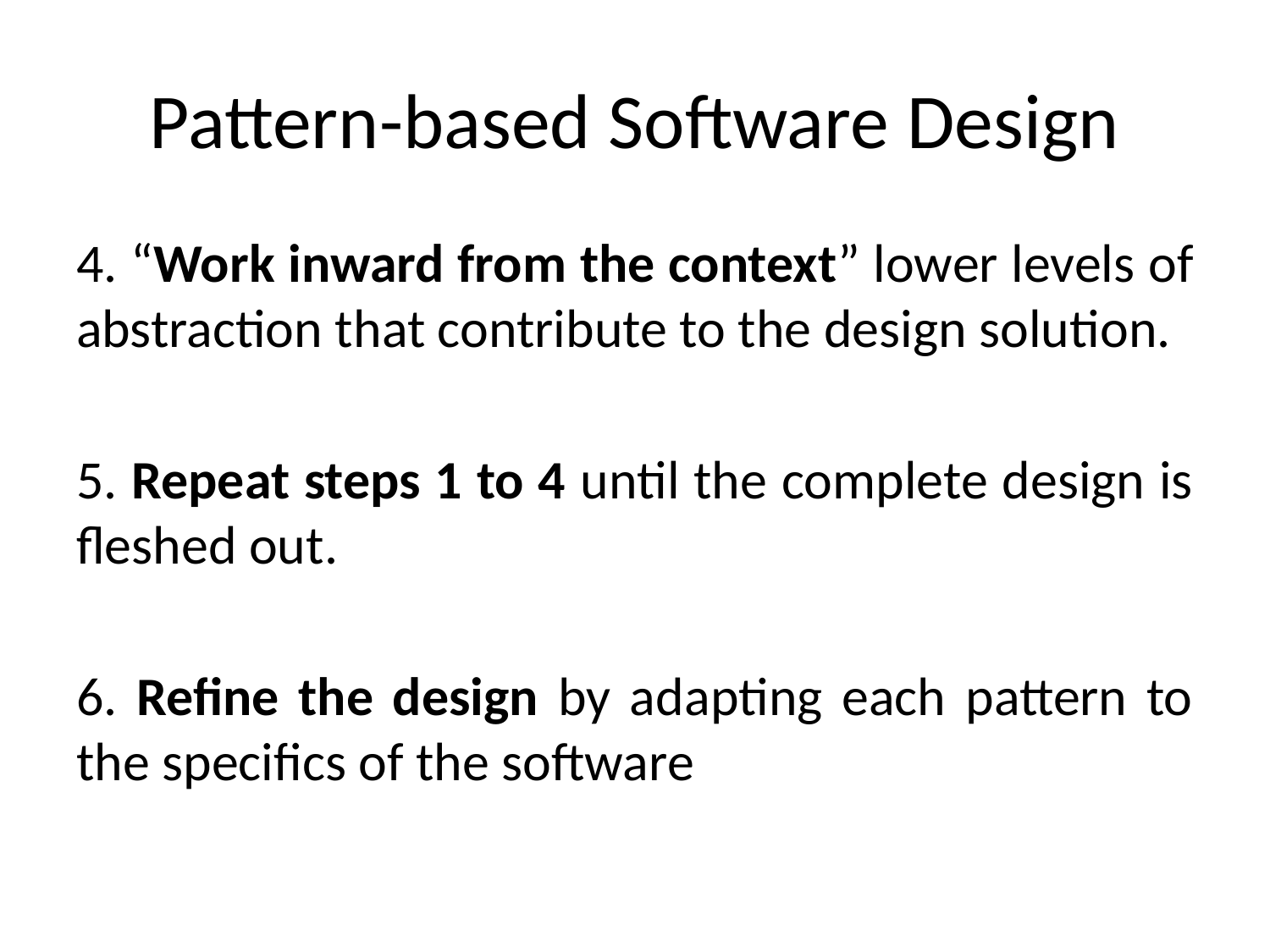

# Pattern-based Software Design
4. “Work inward from the context” lower levels of abstraction that contribute to the design solution.

5. Repeat steps 1 to 4 until the complete design is fleshed out.

6. Refine the design by adapting each pattern to the specifics of the software